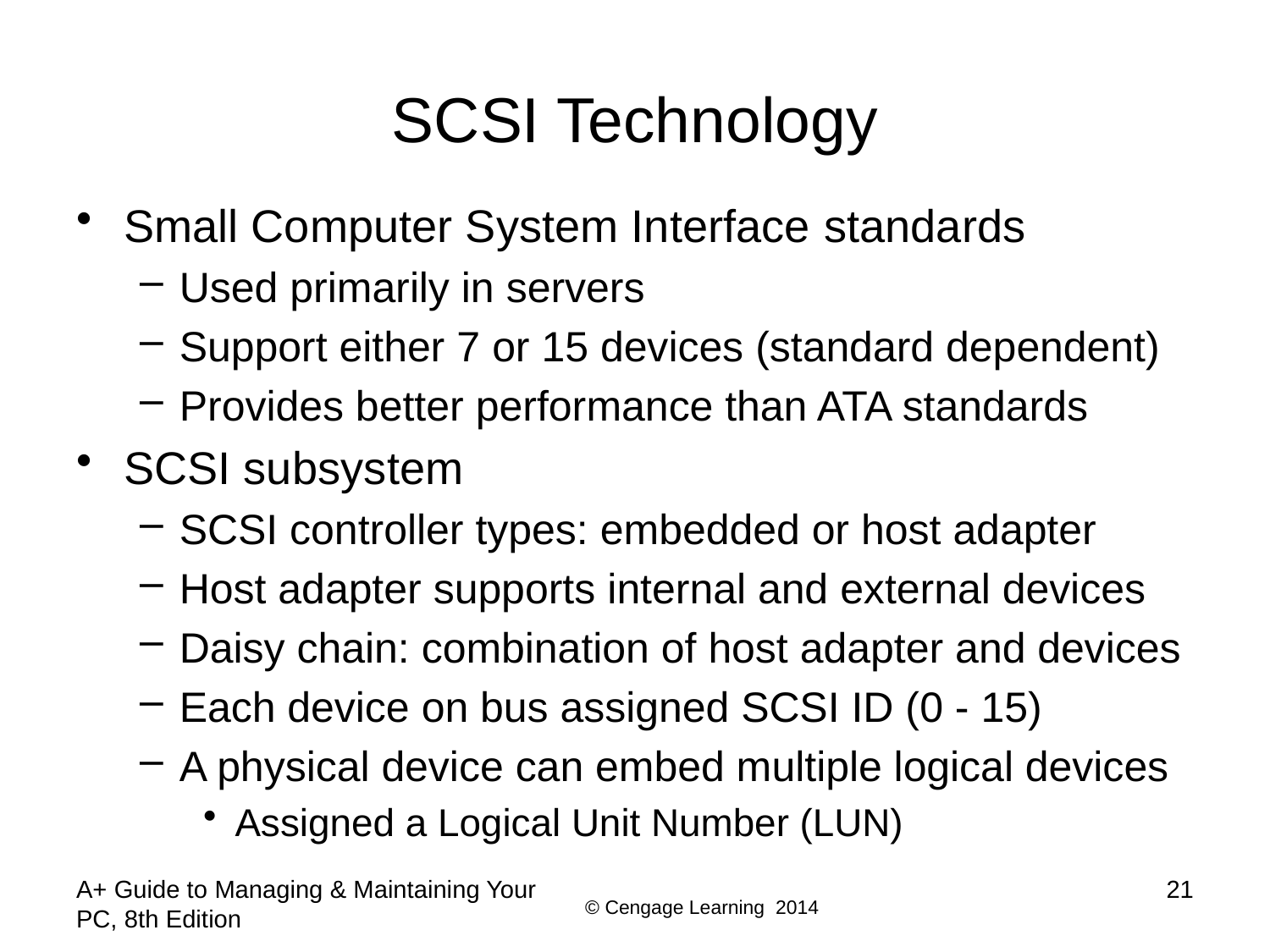

# SCSI Technology
Small Computer System Interface standards
Used primarily in servers
Support either 7 or 15 devices (standard dependent)
Provides better performance than ATA standards
SCSI subsystem
SCSI controller types: embedded or host adapter
Host adapter supports internal and external devices
Daisy chain: combination of host adapter and devices
Each device on bus assigned SCSI ID (0 - 15)
A physical device can embed multiple logical devices
Assigned a Logical Unit Number (LUN)
A+ Guide to Managing & Maintaining Your PC, 8th Edition
21